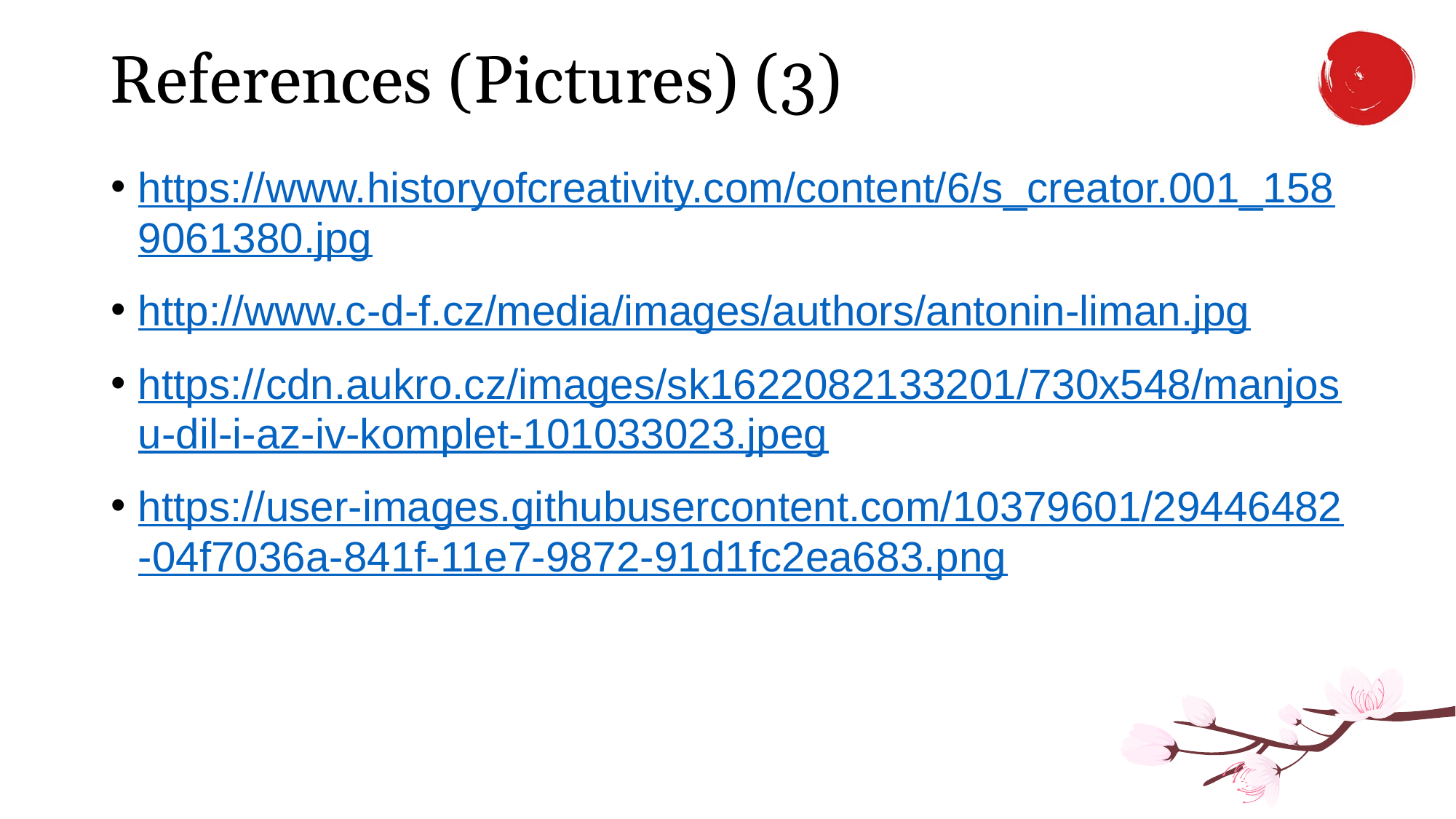

# References (Pictures) (3)
https://www.historyofcreativity.com/content/6/s_creator.001_1589061380.jpg
http://www.c-d-f.cz/media/images/authors/antonin-liman.jpg
https://cdn.aukro.cz/images/sk1622082133201/730x548/manjosu-dil-i-az-iv-komplet-101033023.jpeg
https://user-images.githubusercontent.com/10379601/29446482-04f7036a-841f-11e7-9872-91d1fc2ea683.png